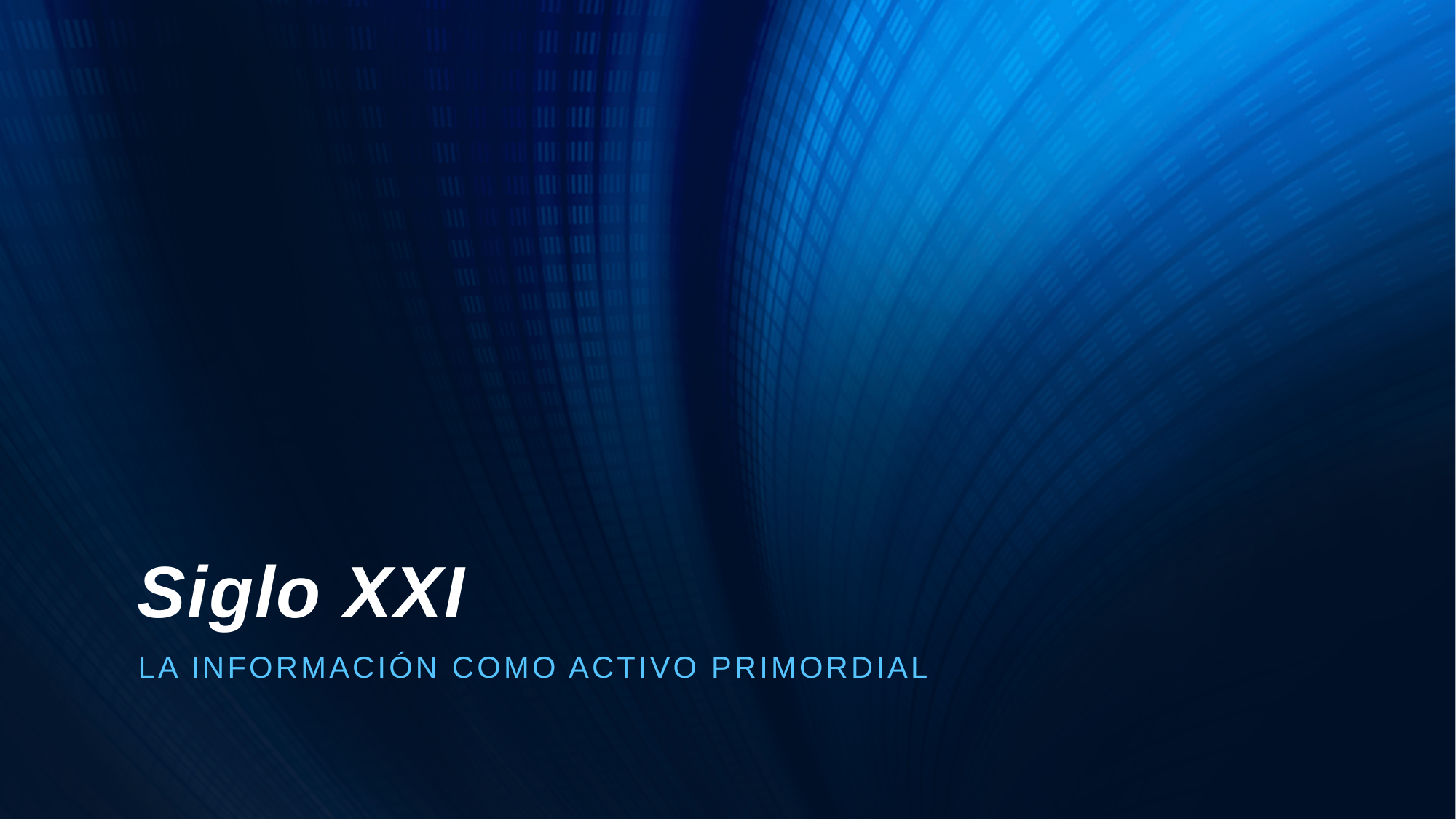

# Siglo XXI
La información como activo primordial